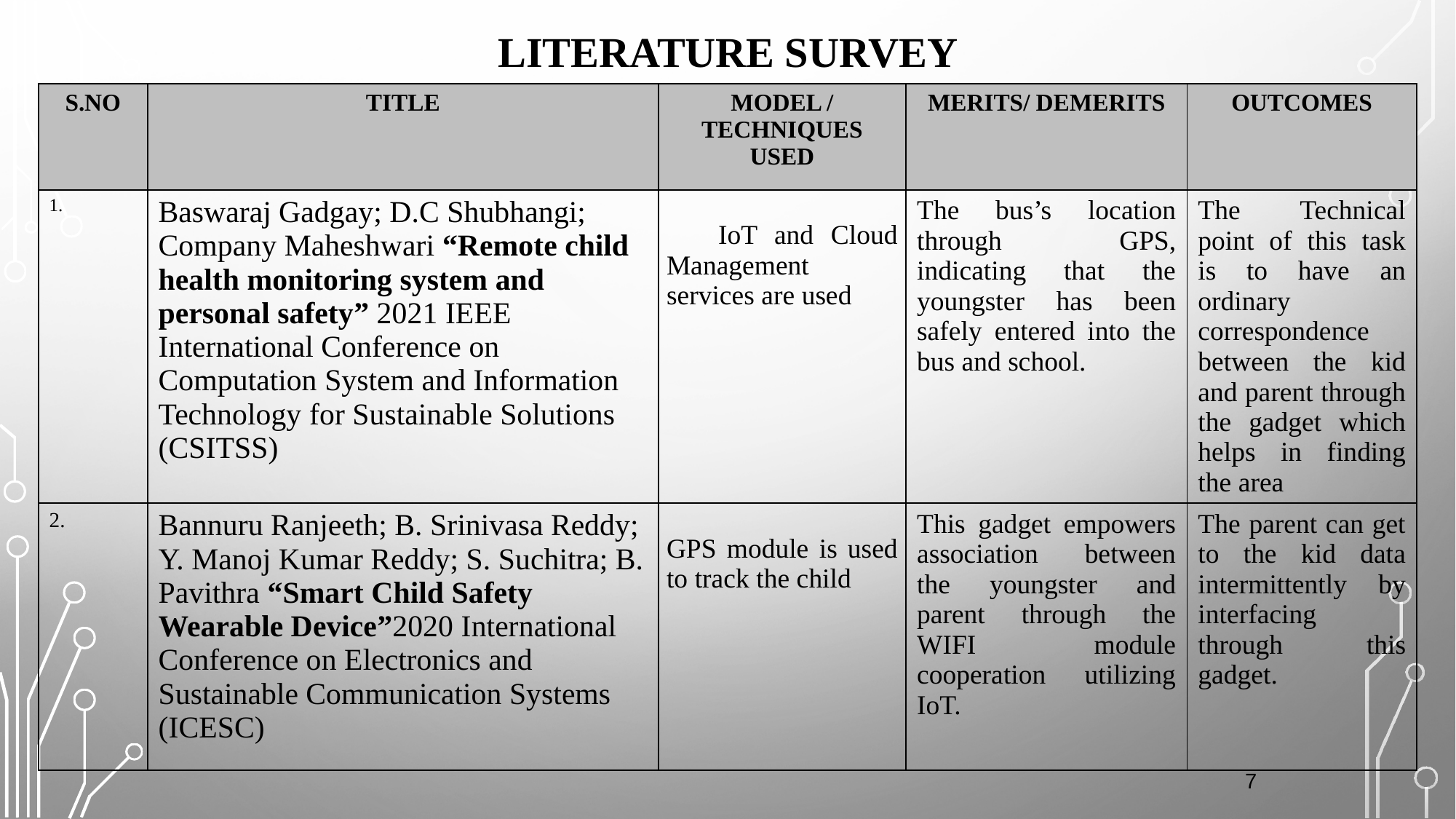

# LITERATURE SURVEY
| S.NO | TITLE | MODEL / TECHNIQUES USED | MERITS/ DEMERITS | OUTCOMES |
| --- | --- | --- | --- | --- |
| 1. | Baswaraj Gadgay; D.C Shubhangi; Company Maheshwari “Remote child health monitoring system and personal safety” 2021 IEEE International Conference on Computation System and Information Technology for Sustainable Solutions (CSITSS) | IoT and Cloud Management services are used | The bus’s location through GPS, indicating that the youngster has been safely entered into the bus and school. | The Technical point of this task is to have an ordinary correspondence between the kid and parent through the gadget which helps in finding the area |
| 2. | Bannuru Ranjeeth; B. Srinivasa Reddy; Y. Manoj Kumar Reddy; S. Suchitra; B. Pavithra “Smart Child Safety Wearable Device”2020 International Conference on Electronics and Sustainable Communication Systems (ICESC) | GPS module is used to track the child | This gadget empowers association between the youngster and parent through the WIFI module cooperation utilizing IoT. | The parent can get to the kid data intermittently by interfacing through this gadget. |
7